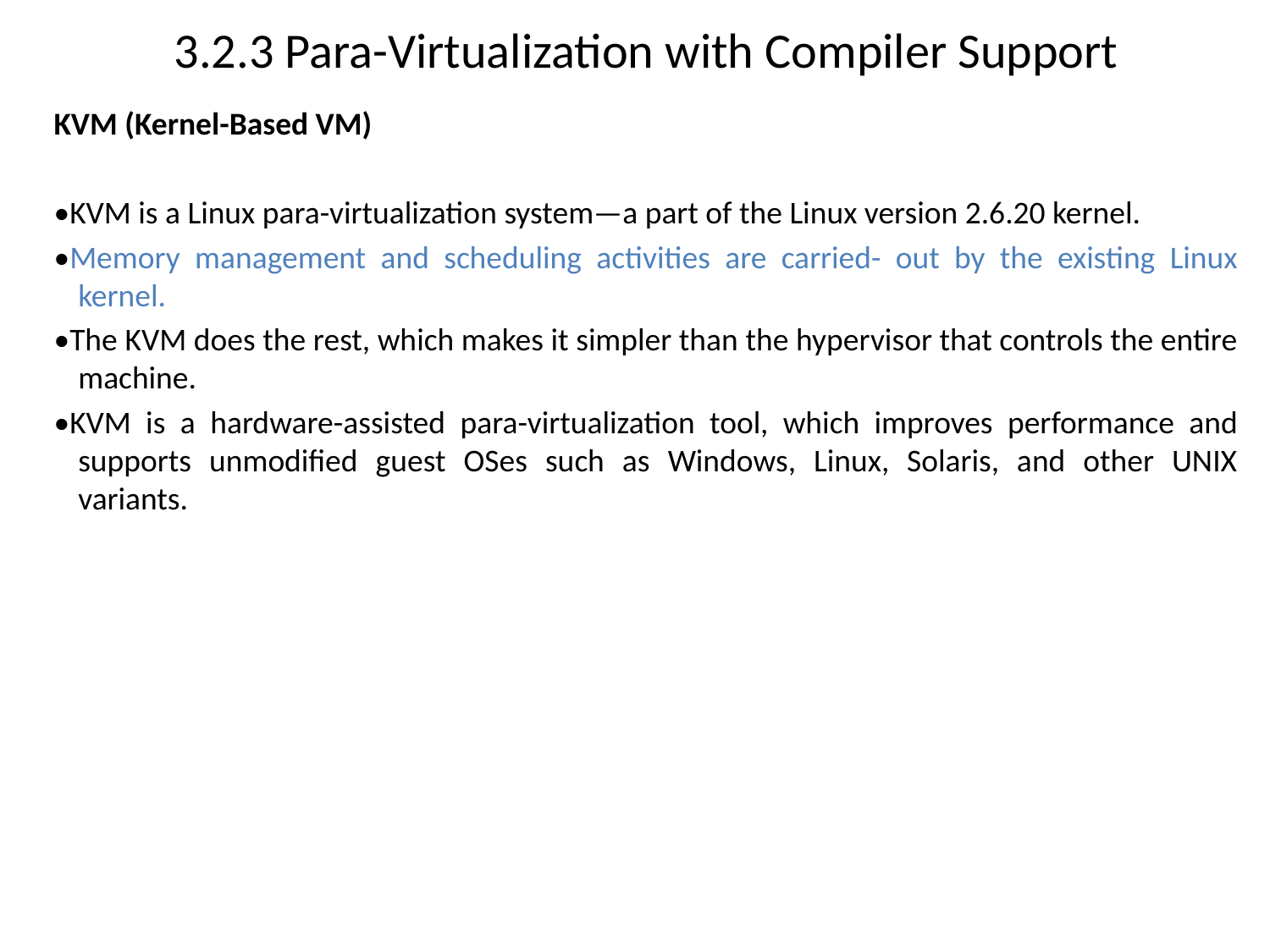

# 3.2.3 Para-Virtualization with Compiler Support
KVM (Kernel-Based VM)

•KVM is a Linux para-virtualization system—a part of the Linux version 2.6.20 kernel.
•Memory management and scheduling activities are carried- out by the existing Linux kernel.
•The KVM does the rest, which makes it simpler than the hypervisor that controls the entire machine.
•KVM is a hardware-assisted para-virtualization tool, which improves performance and supports unmodified guest OSes such as Windows, Linux, Solaris, and other UNIX variants.